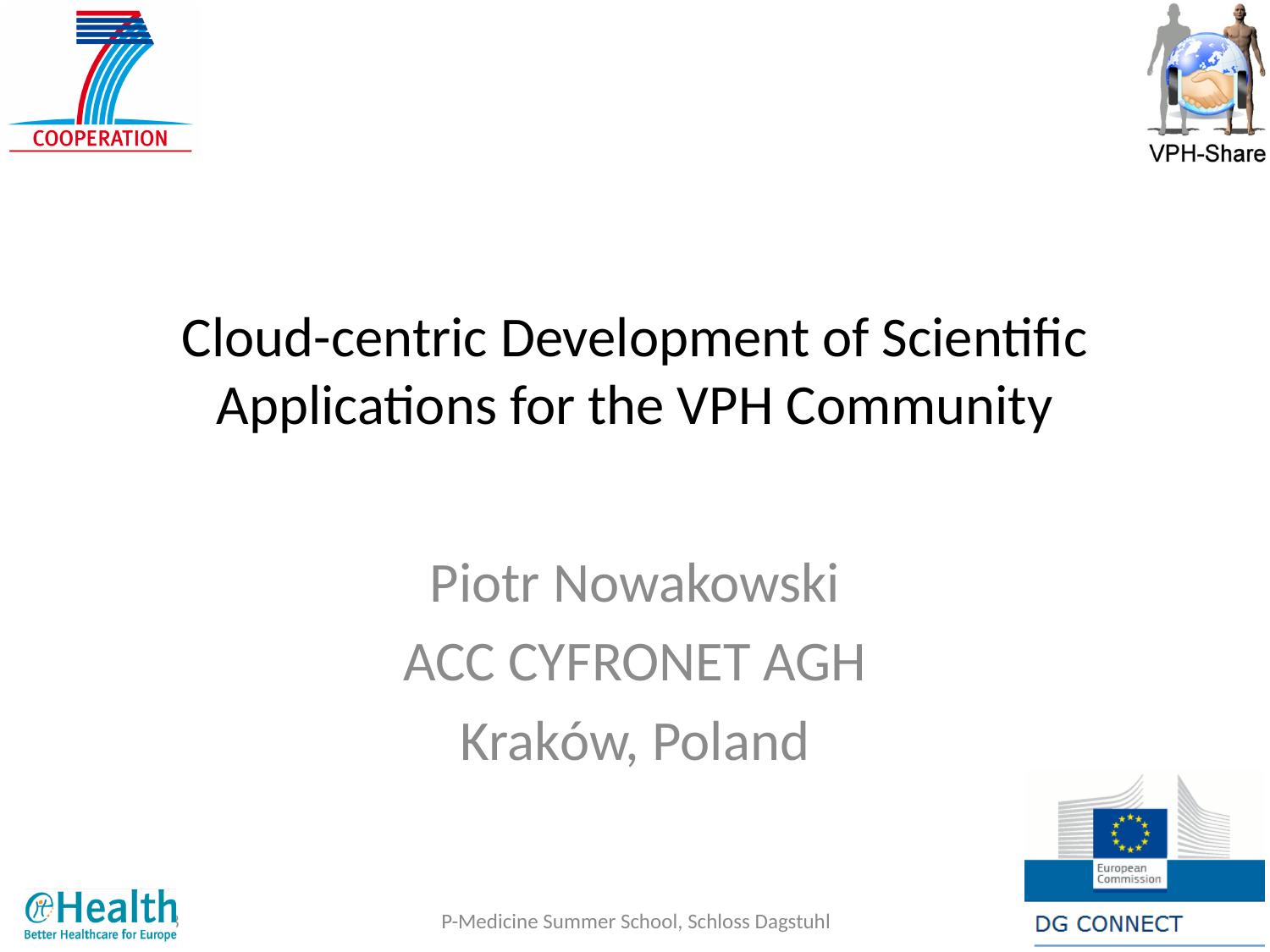

# Cloud-centric Development of Scientific Applications for the VPH Community
Piotr Nowakowski
ACC CYFRONET AGH
Kraków, Poland